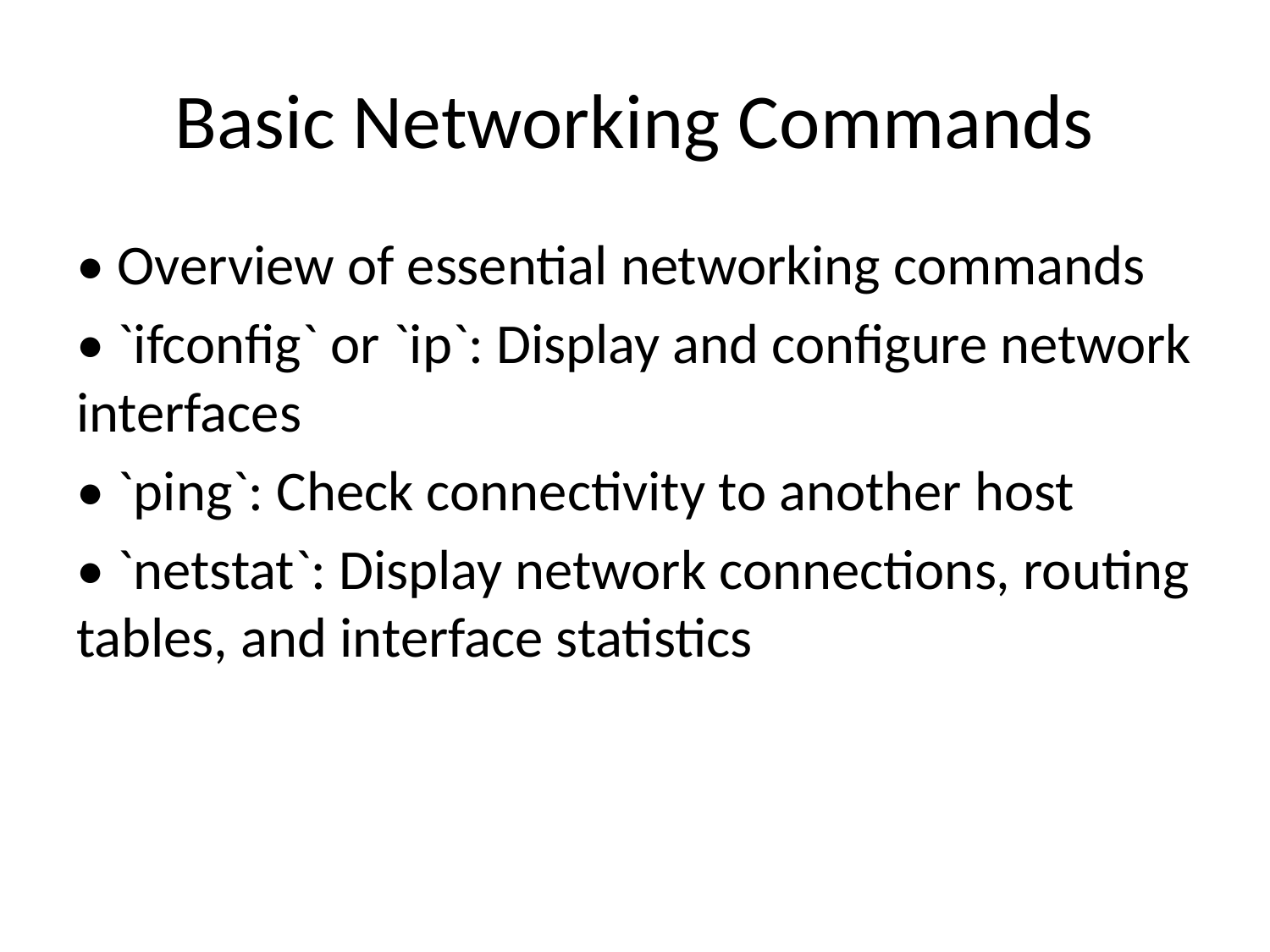

# Basic Networking Commands
• Overview of essential networking commands
• `ifconfig` or `ip`: Display and configure network interfaces
• `ping`: Check connectivity to another host
• `netstat`: Display network connections, routing tables, and interface statistics